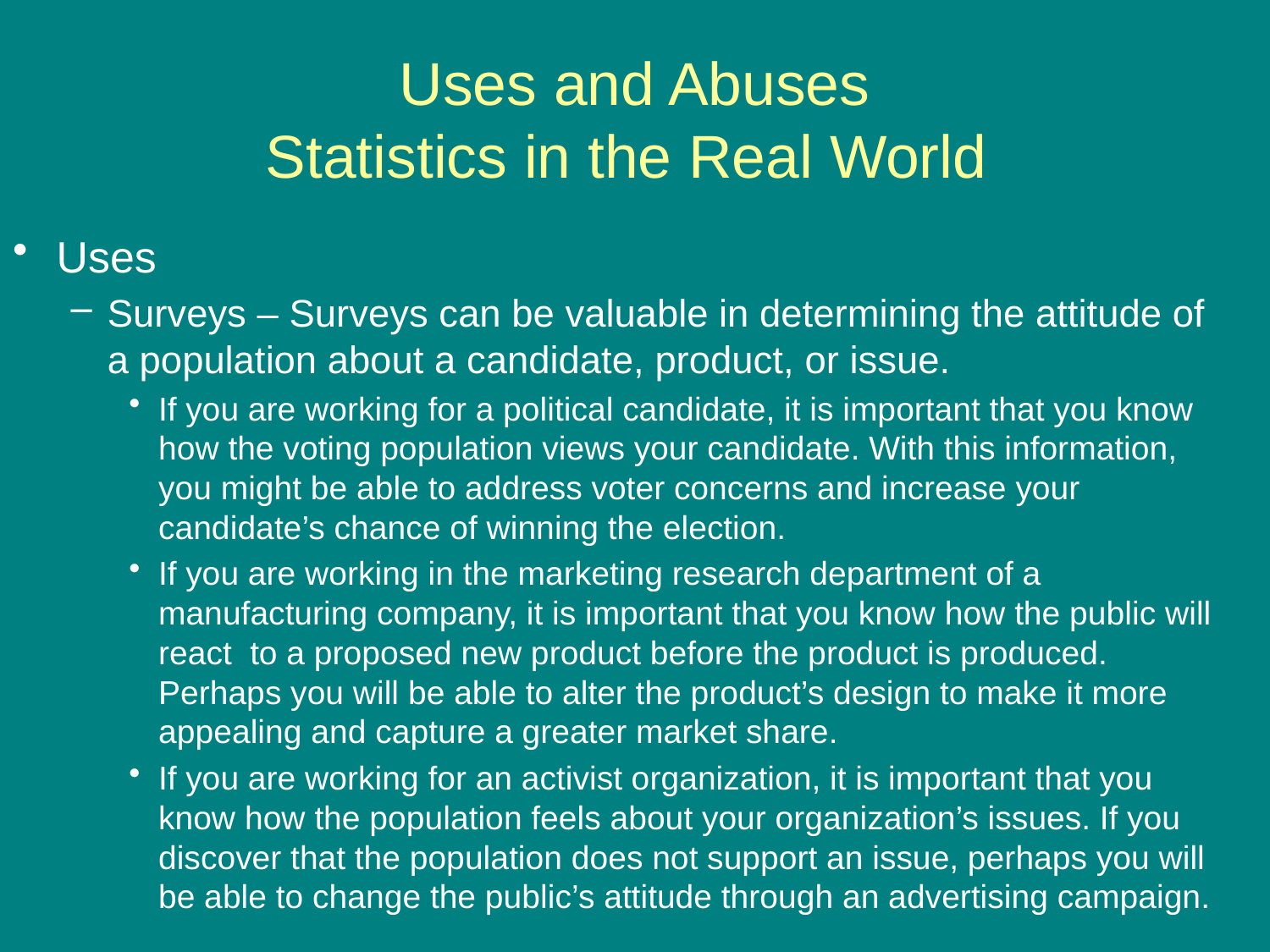

# Uses and Abuses Statistics in the Real World
Uses
Surveys – Surveys can be valuable in determining the attitude of a population about a candidate, product, or issue.
If you are working for a political candidate, it is important that you know how the voting population views your candidate. With this information, you might be able to address voter concerns and increase your candidate’s chance of winning the election.
If you are working in the marketing research department of a manufacturing company, it is important that you know how the public will react  to a proposed new product before the product is produced. Perhaps you will be able to alter the product’s design to make it more appealing and capture a greater market share.
If you are working for an activist organization, it is important that you know how the population feels about your organization’s issues. If you discover that the population does not support an issue, perhaps you will be able to change the public’s attitude through an advertising campaign.